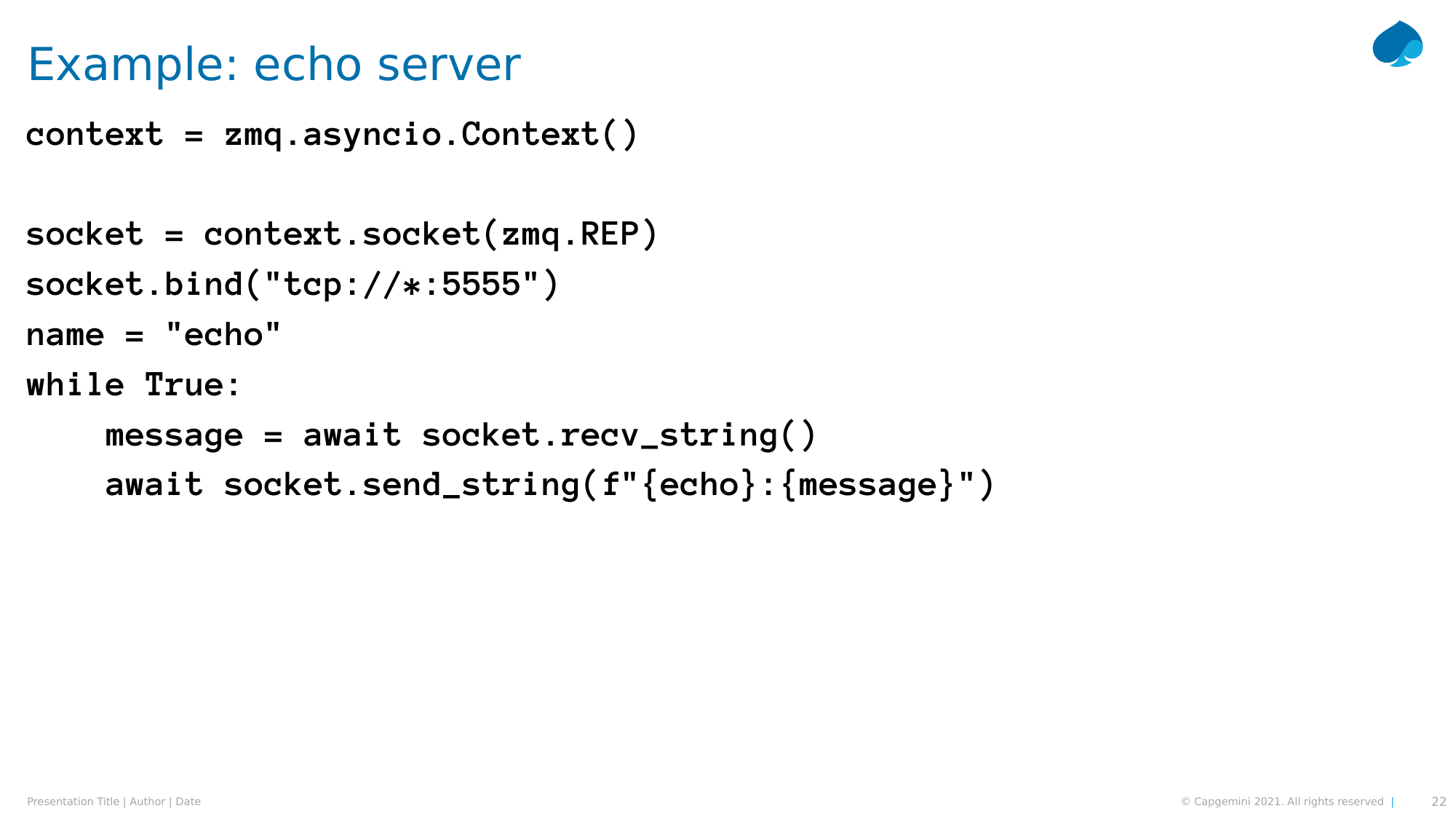

# Example: echo server
context = zmq.asyncio.Context()

socket = context.socket(zmq.REP)
socket.bind("tcp://*:5555")
name = "echo"
while True:
    message = await socket.recv_string()
    await socket.send_string(f"{echo}:{message}")